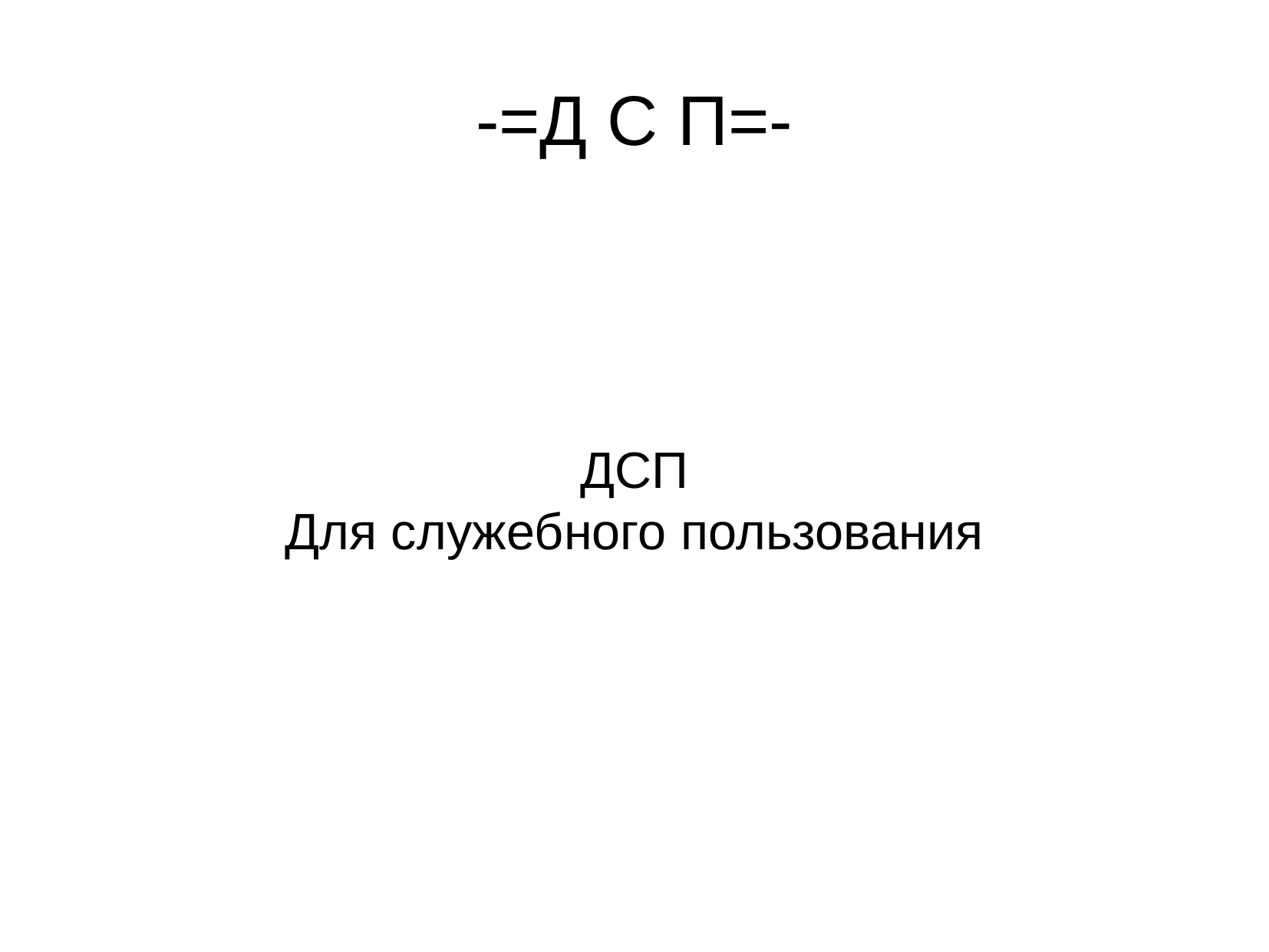

-=Д С П=-
ДСП
Для служебного пользования